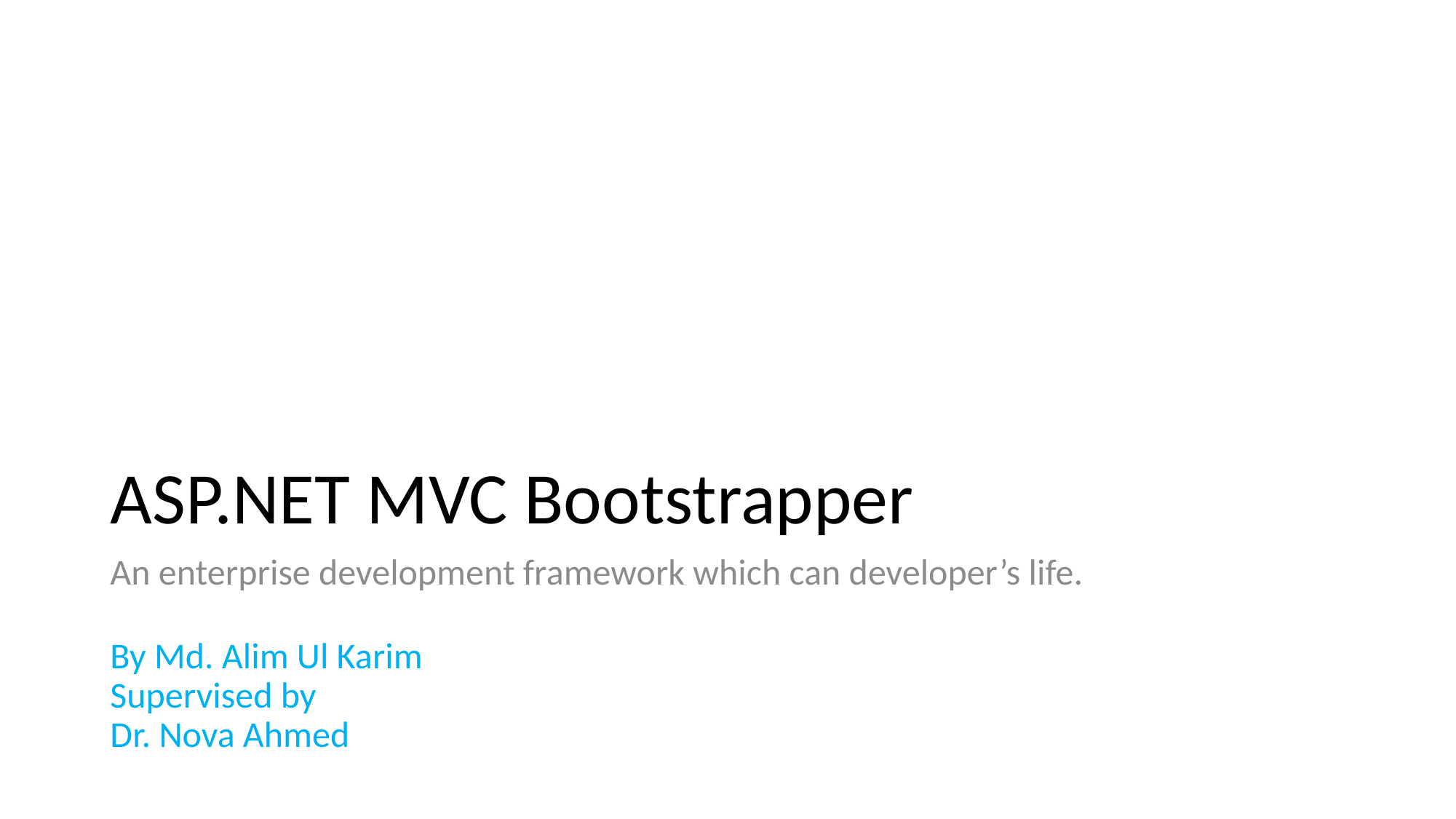

# ASP.NET MVC Bootstrapper
An enterprise development framework which can developer’s life.
By Md. Alim Ul Karim
Supervised by
Dr. Nova Ahmed